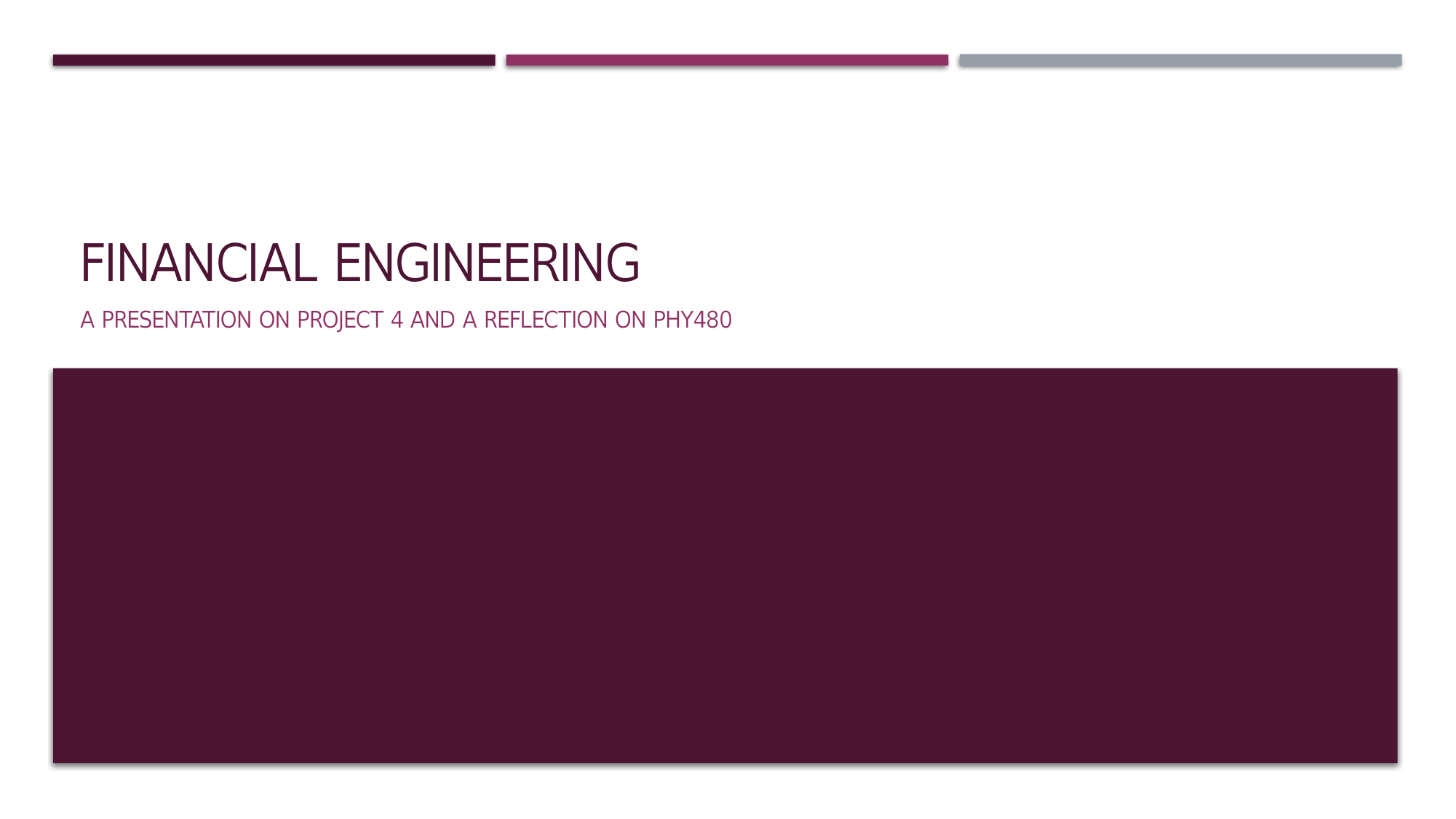

# Financial engineering
A presentation on project 4 and a reflection on phy480